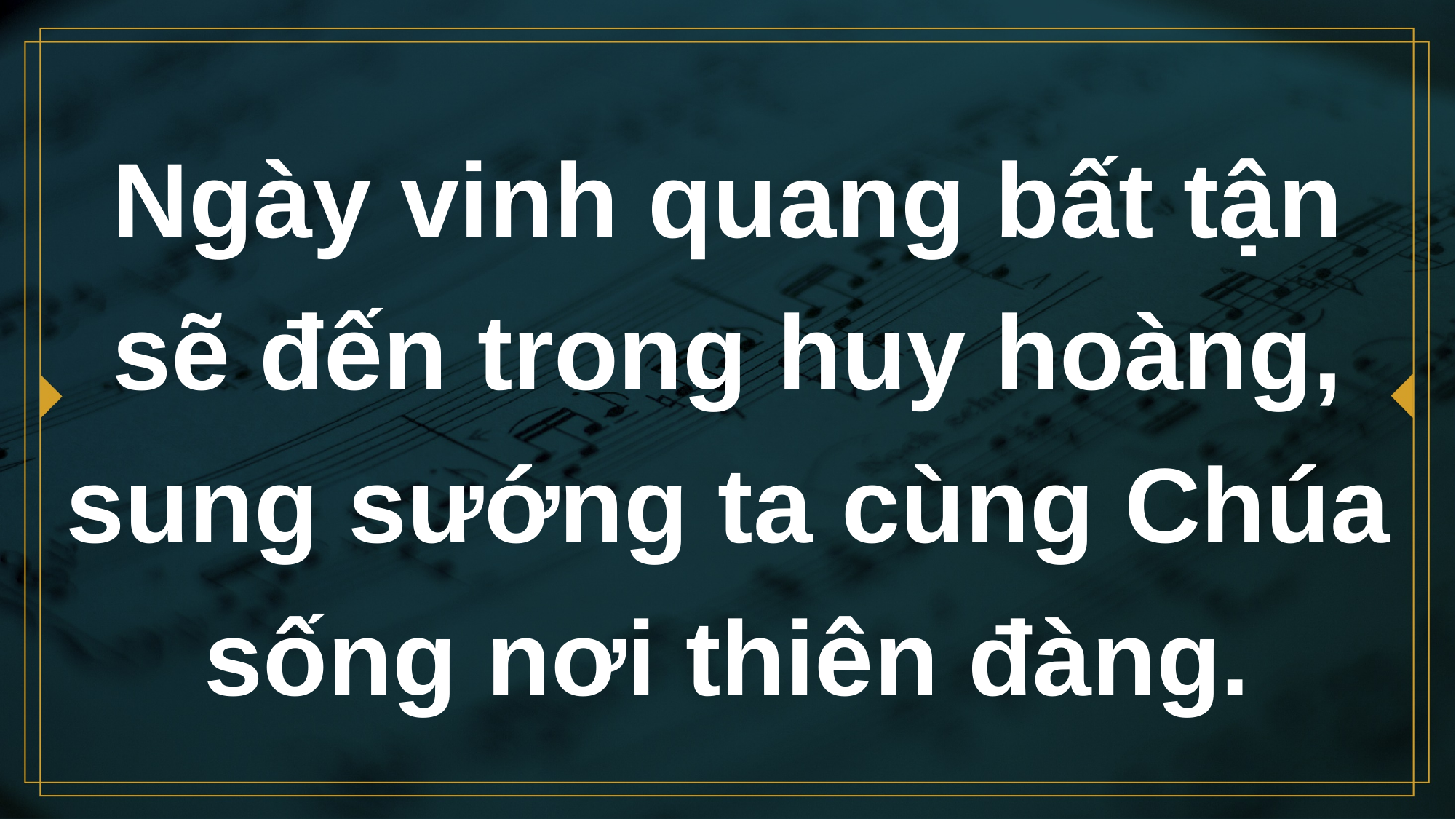

# Ngày vinh quang bất tận sẽ đến trong huy hoàng, sung sướng ta cùng Chúa sống nơi thiên đàng.